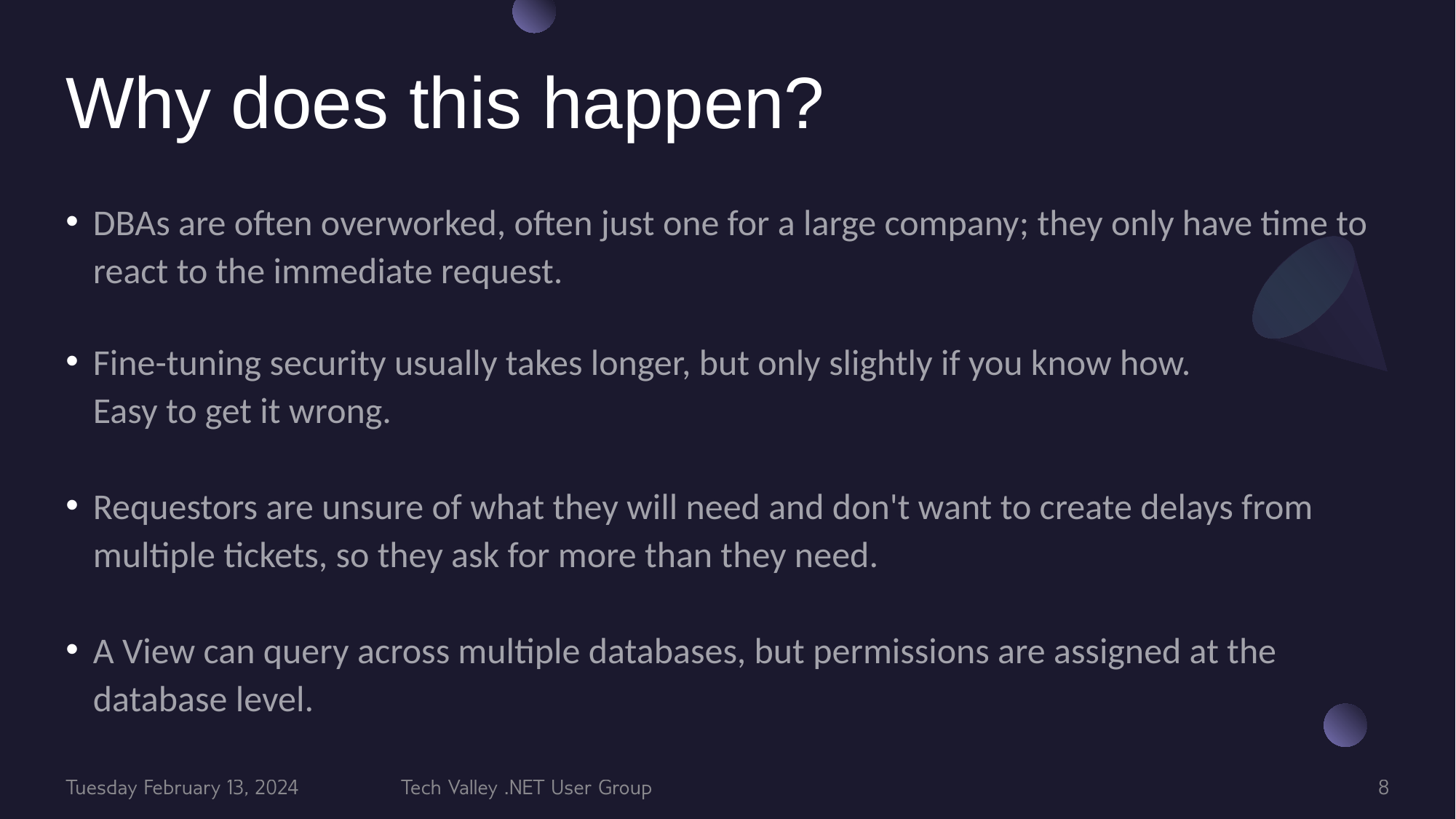

# Why does this happen?
DBAs are often overworked, often just one for a large company; they only have time to react to the immediate request.
Fine-tuning security usually takes longer, but only slightly if you know how.
Easy to get it wrong.
Requestors are unsure of what they will need and don't want to create delays from multiple tickets, so they ask for more than they need.
A View can query across multiple databases, but permissions are assigned at the database level.

Tuesday February 13, 2024
Tech Valley .NET User Group
8